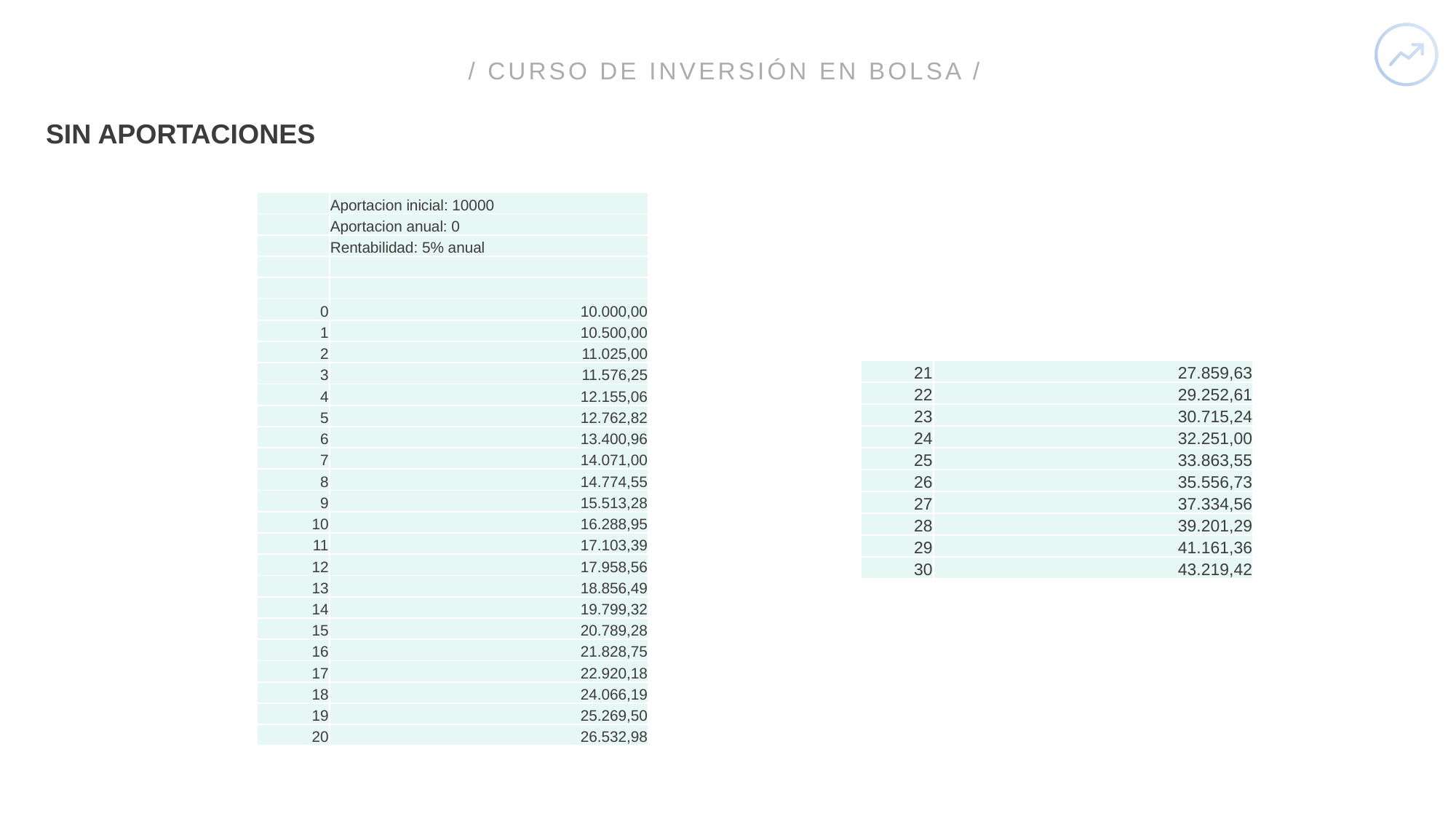

/ CURSO DE INVERSIÓN EN BOLSA /

SIN APORTACIONES
|  | Aportacion inicial: 10000 |
| --- | --- |
|  | Aportacion anual: 0 |
|  | Rentabilidad: 5% anual |
|  |  |
|  |  |
| 0 | 10.000,00 |
| 1 | 10.500,00 |
| 2 | 11.025,00 |
| 3 | 11.576,25 |
| 4 | 12.155,06 |
| 5 | 12.762,82 |
| 6 | 13.400,96 |
| 7 | 14.071,00 |
| 8 | 14.774,55 |
| 9 | 15.513,28 |
| 10 | 16.288,95 |
| 11 | 17.103,39 |
| 12 | 17.958,56 |
| 13 | 18.856,49 |
| 14 | 19.799,32 |
| 15 | 20.789,28 |
| 16 | 21.828,75 |
| 17 | 22.920,18 |
| 18 | 24.066,19 |
| 19 | 25.269,50 |
| 20 | 26.532,98 |
| 21 | 27.859,63 |
| --- | --- |
| 22 | 29.252,61 |
| 23 | 30.715,24 |
| 24 | 32.251,00 |
| 25 | 33.863,55 |
| 26 | 35.556,73 |
| 27 | 37.334,56 |
| 28 | 39.201,29 |
| 29 | 41.161,36 |
| 30 | 43.219,42 |